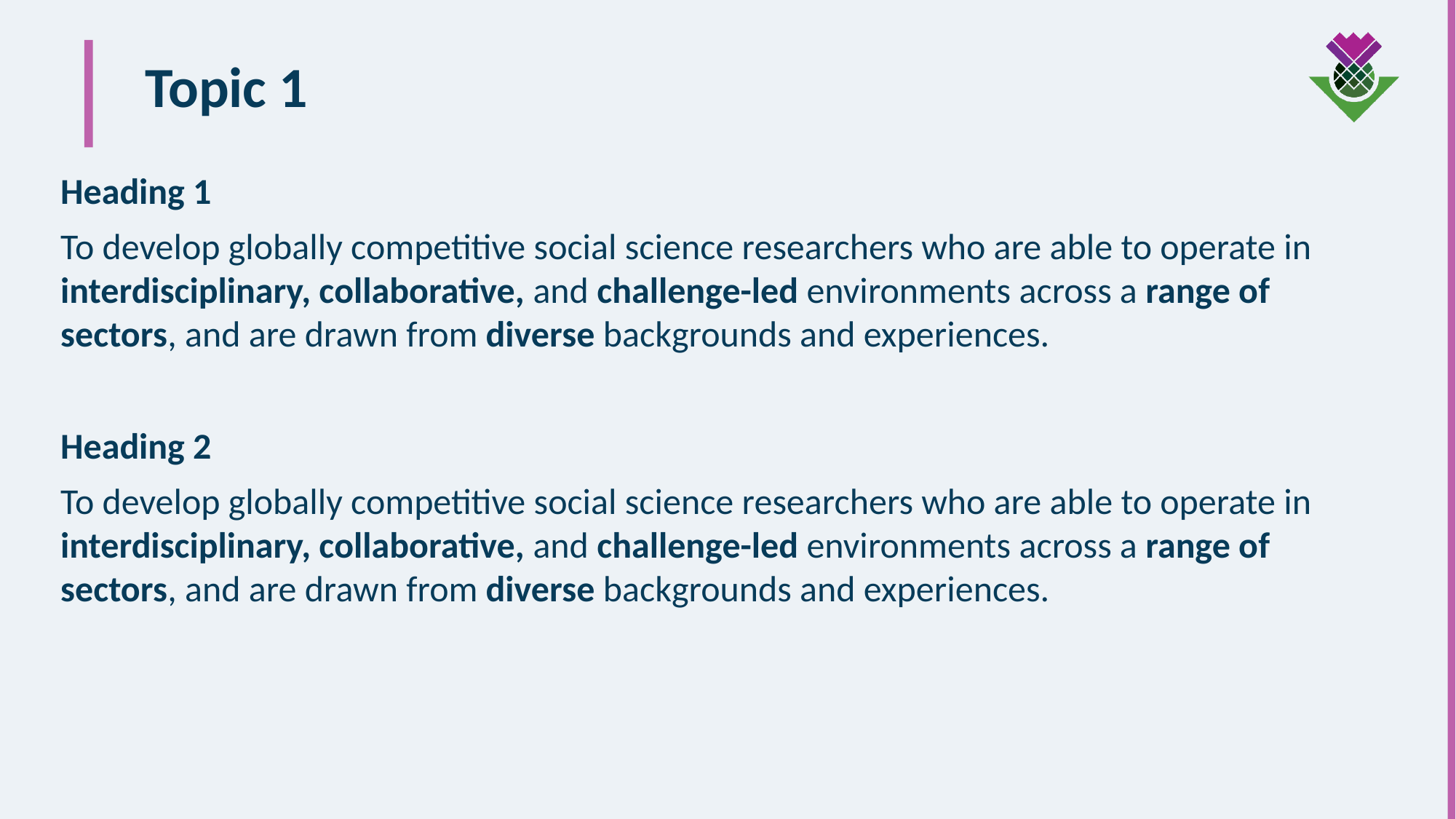

# Topic 1
Heading 1
To develop globally competitive social science researchers who are able to operate in interdisciplinary, collaborative, and challenge-led environments across a range of sectors, and are drawn from diverse backgrounds and experiences.

Heading 2
To develop globally competitive social science researchers who are able to operate in interdisciplinary, collaborative, and challenge-led environments across a range of sectors, and are drawn from diverse backgrounds and experiences.